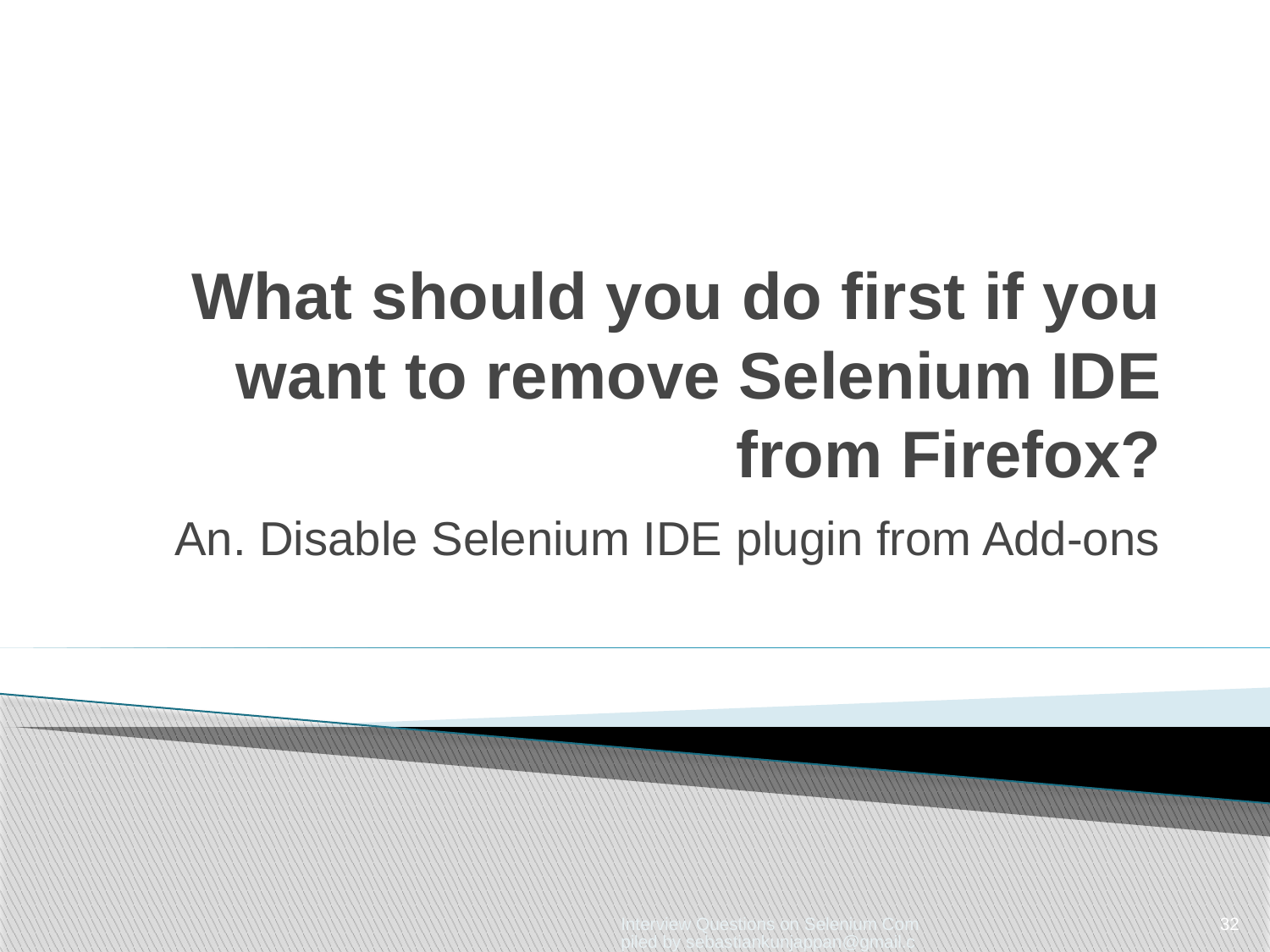

# What should you do first if you want to remove Selenium IDE from Firefox?
An. Disable Selenium IDE plugin from Add-ons
Interview Questions on Selenium Compiled by sebastiankunjappan@gmail.com
32